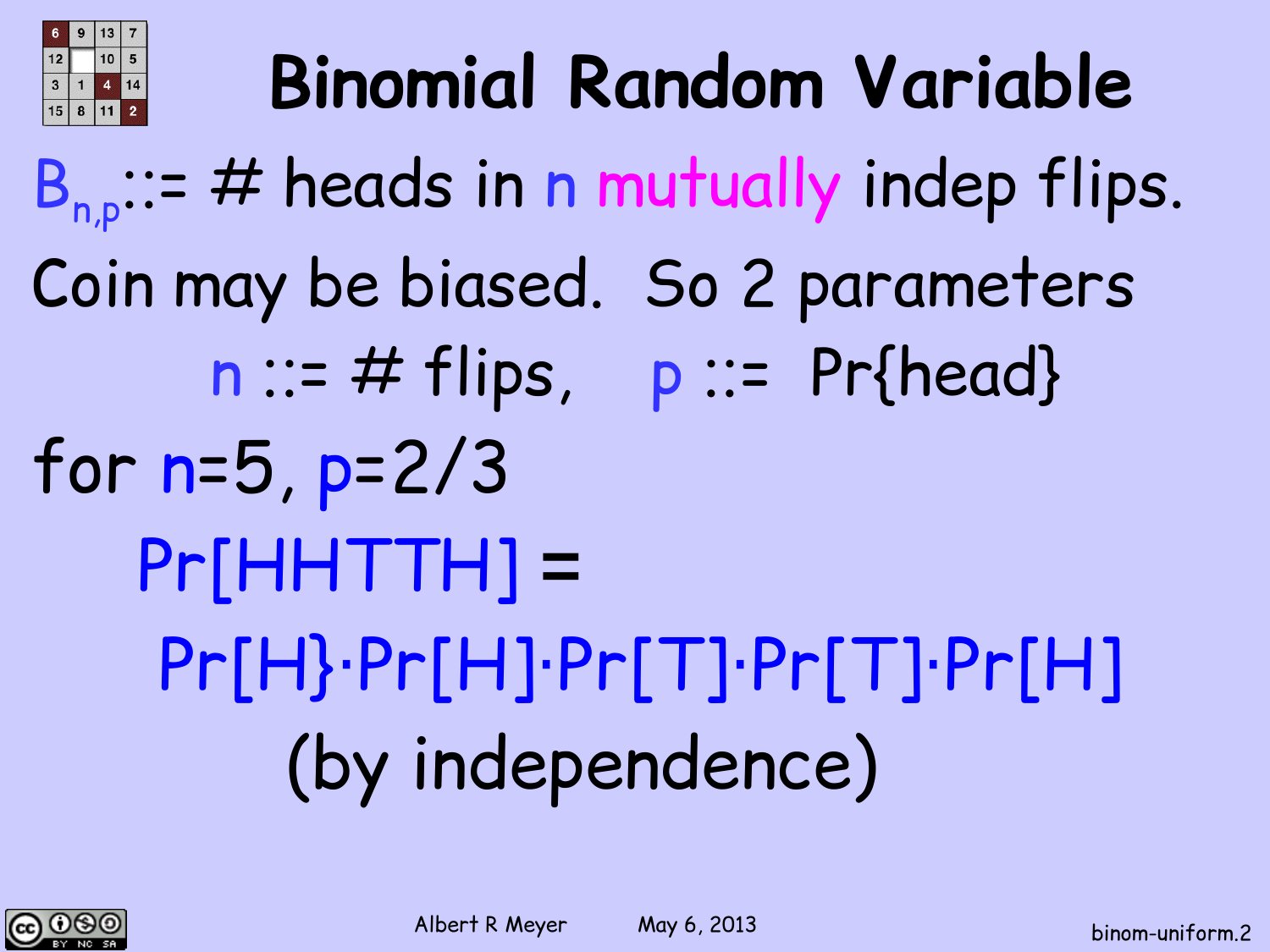

Binomial Random Variable
Bn,p::= # heads in n mutually indep flips.
Coin may be biased.  So 2 parameters
n ::= # flips,    p ::=  Pr{head}
for n=5, p=2/3
     Pr[HHTTH] =
      Pr[H}⋅Pr[H]⋅Pr[T]⋅Pr[T]⋅Pr[H]
            (by independence)
binom-uniform.2